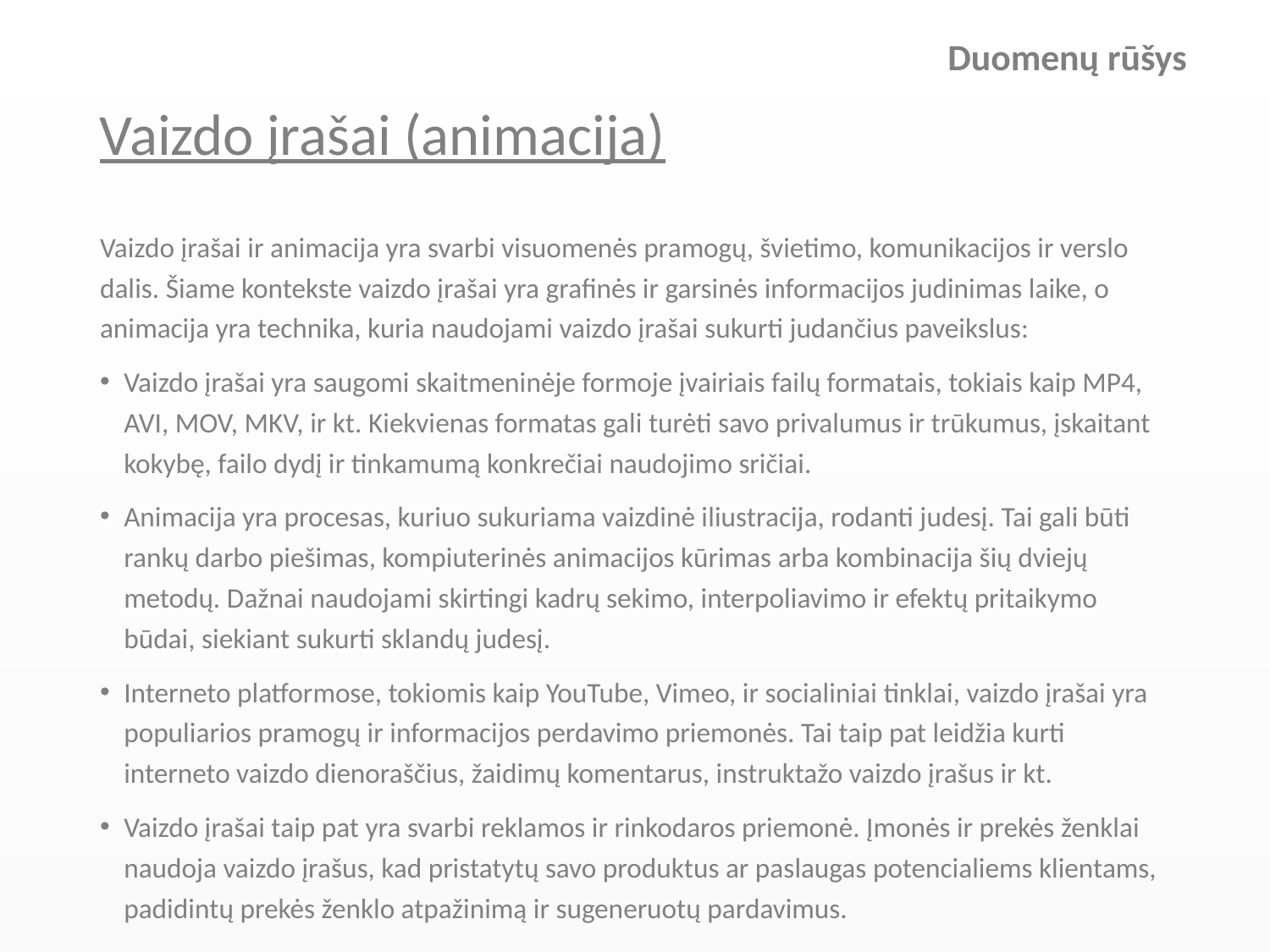

Duomenų rūšys
# Vaizdo įrašai (animacija)
Vaizdo įrašai ir animacija yra svarbi visuomenės pramogų, švietimo, komunikacijos ir verslo dalis. Šiame kontekste vaizdo įrašai yra grafinės ir garsinės informacijos judinimas laike, o animacija yra technika, kuria naudojami vaizdo įrašai sukurti judančius paveikslus:
Vaizdo įrašai yra saugomi skaitmeninėje formoje įvairiais failų formatais, tokiais kaip MP4, AVI, MOV, MKV, ir kt. Kiekvienas formatas gali turėti savo privalumus ir trūkumus, įskaitant kokybę, failo dydį ir tinkamumą konkrečiai naudojimo sričiai.
Animacija yra procesas, kuriuo sukuriama vaizdinė iliustracija, rodanti judesį. Tai gali būti rankų darbo piešimas, kompiuterinės animacijos kūrimas arba kombinacija šių dviejų metodų. Dažnai naudojami skirtingi kadrų sekimo, interpoliavimo ir efektų pritaikymo būdai, siekiant sukurti sklandų judesį.
Interneto platformose, tokiomis kaip YouTube, Vimeo, ir socialiniai tinklai, vaizdo įrašai yra populiarios pramogų ir informacijos perdavimo priemonės. Tai taip pat leidžia kurti interneto vaizdo dienoraščius, žaidimų komentarus, instruktažo vaizdo įrašus ir kt.
Vaizdo įrašai taip pat yra svarbi reklamos ir rinkodaros priemonė. Įmonės ir prekės ženklai naudoja vaizdo įrašus, kad pristatytų savo produktus ar paslaugas potencialiems klientams, padidintų prekės ženklo atpažinimą ir sugeneruotų pardavimus.